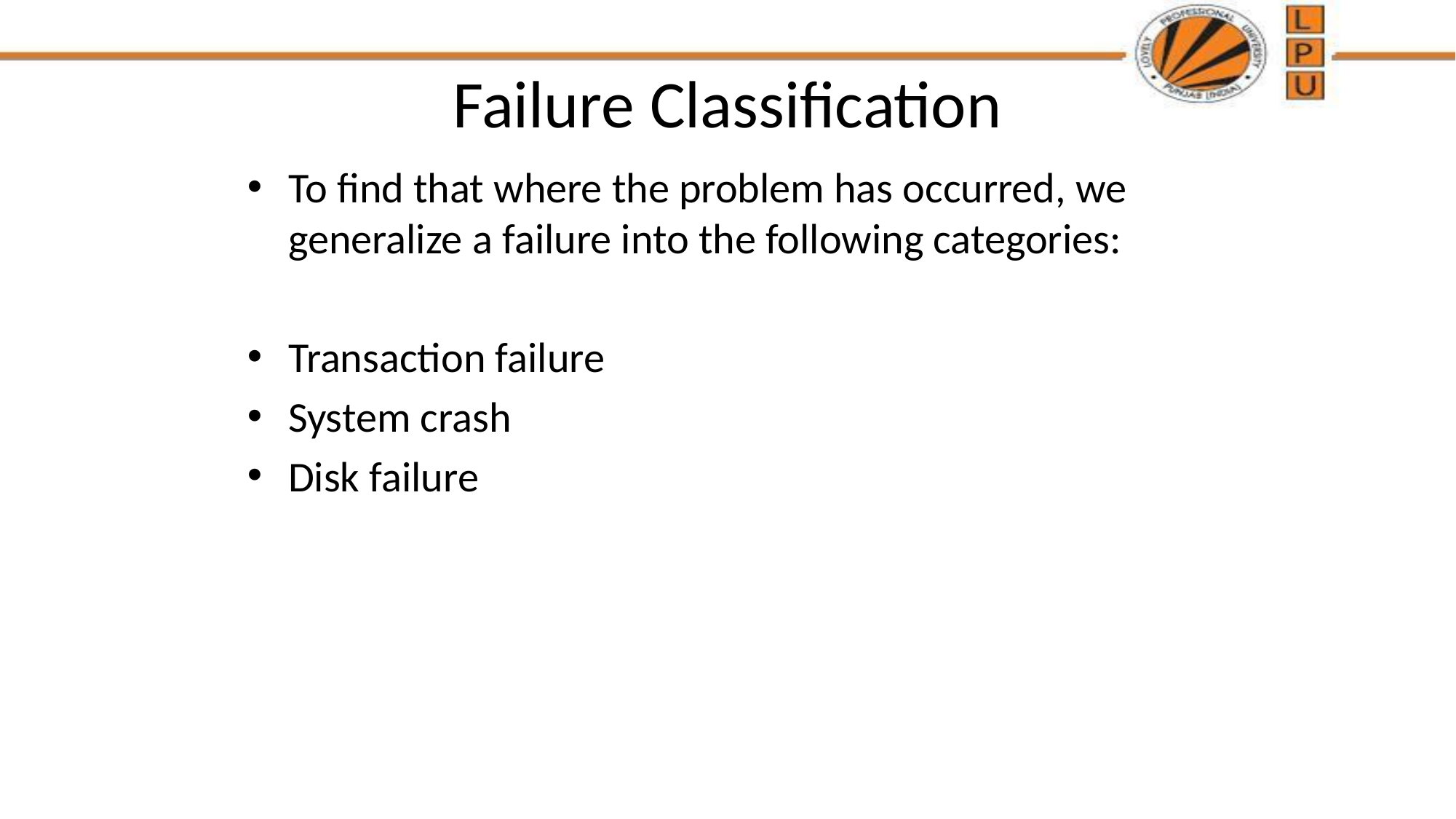

# Failure Classification
To find that where the problem has occurred, we generalize a failure into the following categories:

Transaction failure
System crash
Disk failure